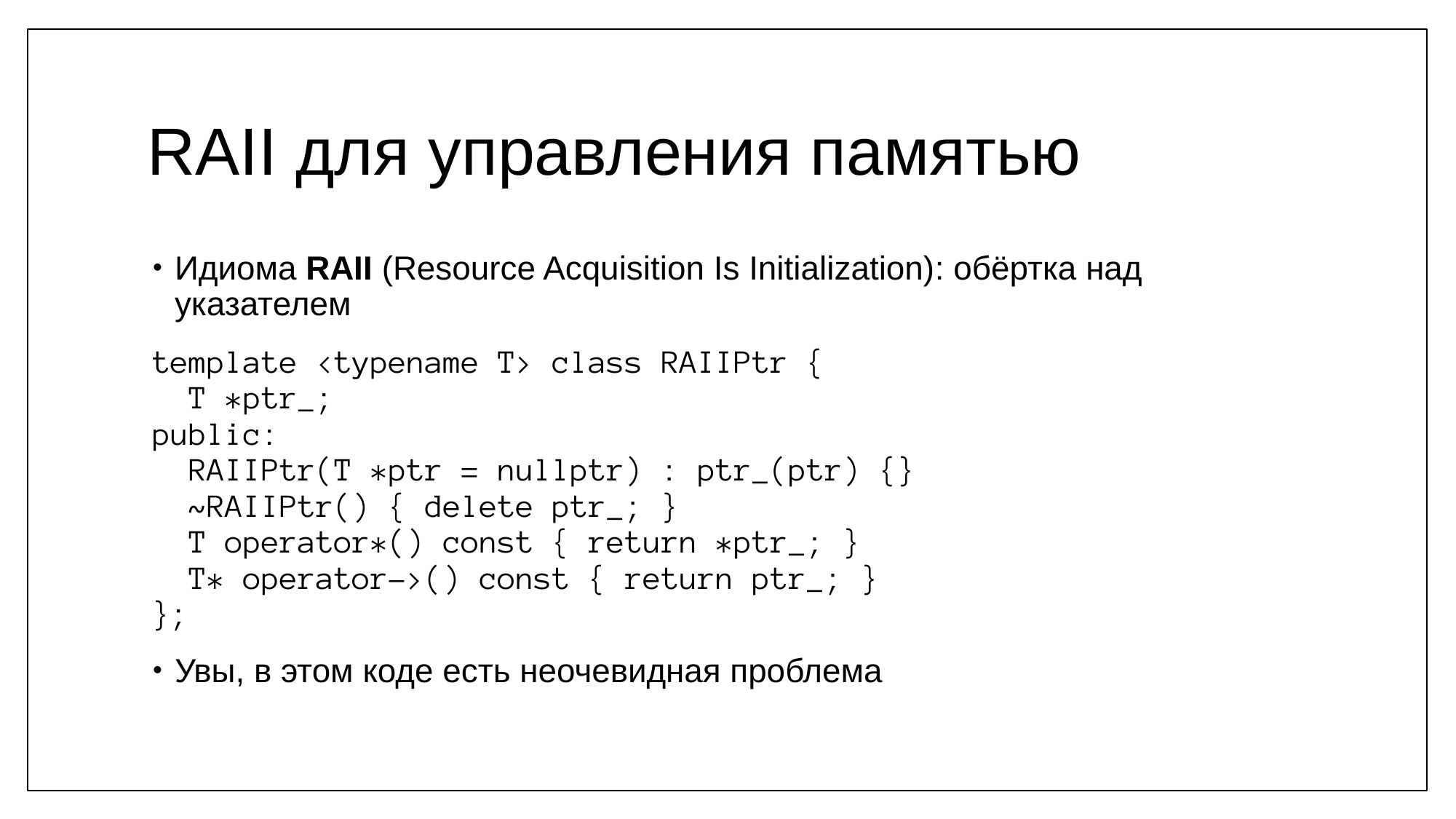

# RAII для управления памятью
Идиома RAII (Resource Acquisition Is Initialization): обёртка над указателем
template <typename T> class RAIIPtr {
  T *ptr_;
public:
  RAIIPtr(T *ptr = nullptr) : ptr_(ptr) {}
  ~RAIIPtr() { delete ptr_; }
  T operator*() const { return *ptr_; }
  T* operator->() const { return ptr_; }
};
Увы, в этом коде есть неочевидная проблема